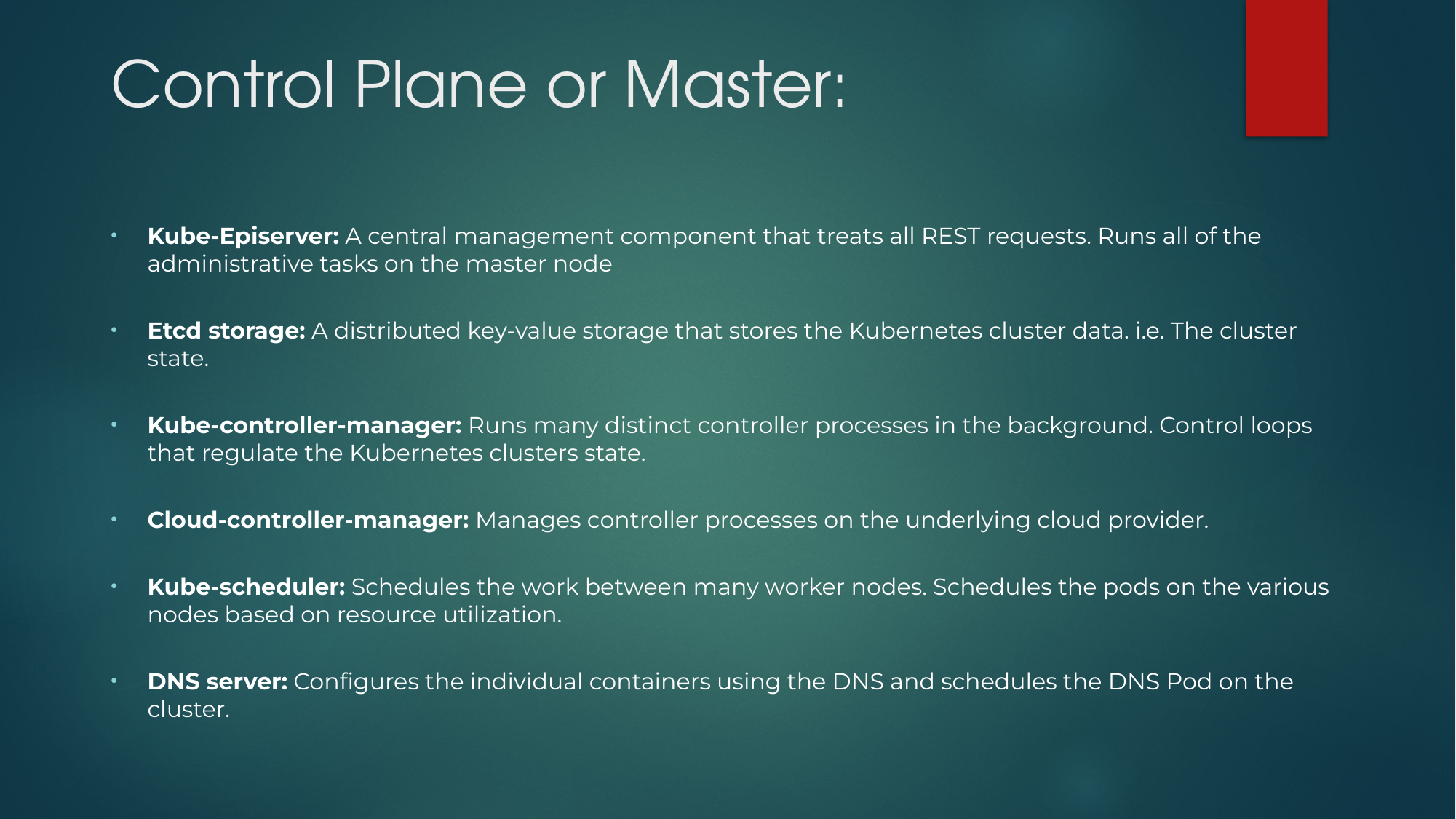

# Control Plane or Master:

Kube-Episerver: A central management component that treats all REST requests. Runs all of the administrative tasks on the master node
Etcd storage: A distributed key-value storage that stores the Kubernetes cluster data. i.e. The cluster state.
Kube-controller-manager: Runs many distinct controller processes in the background. Control loops that regulate the Kubernetes clusters state.
Cloud-controller-manager: Manages controller processes on the underlying cloud provider.
Kube-scheduler: Schedules the work between many worker nodes. Schedules the pods on the various nodes based on resource utilization.
DNS server: Configures the individual containers using the DNS and schedules the DNS Pod on the cluster.